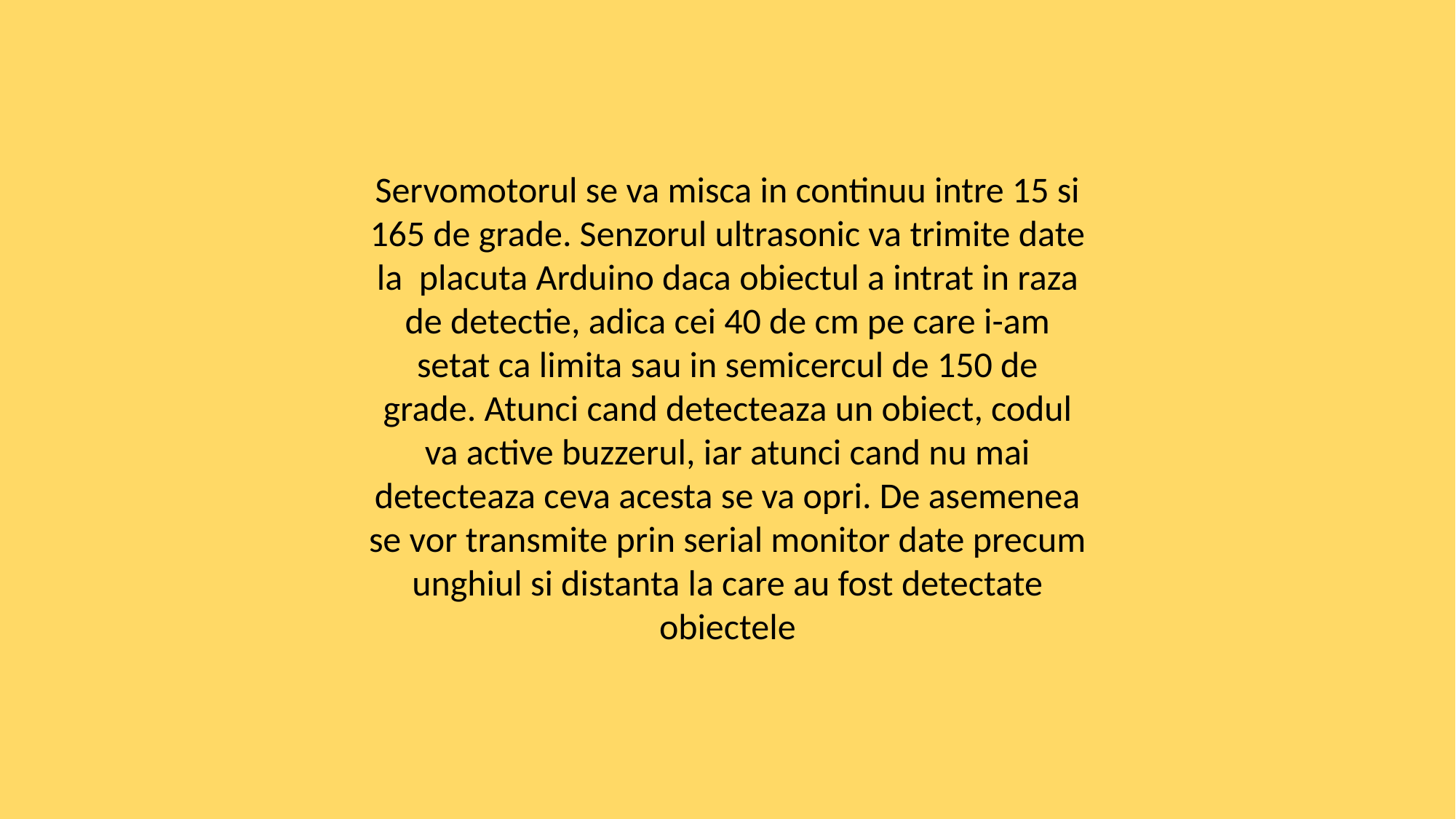

Servomotorul se va misca in continuu intre 15 si 165 de grade. Senzorul ultrasonic va trimite date la  placuta Arduino daca obiectul a intrat in raza de detectie, adica cei 40 de cm pe care i-am setat ca limita sau in semicercul de 150 de grade. Atunci cand detecteaza un obiect, codul va active buzzerul, iar atunci cand nu mai detecteaza ceva acesta se va opri. De asemenea se vor transmite prin serial monitor date precum unghiul si distanta la care au fost detectate obiectele